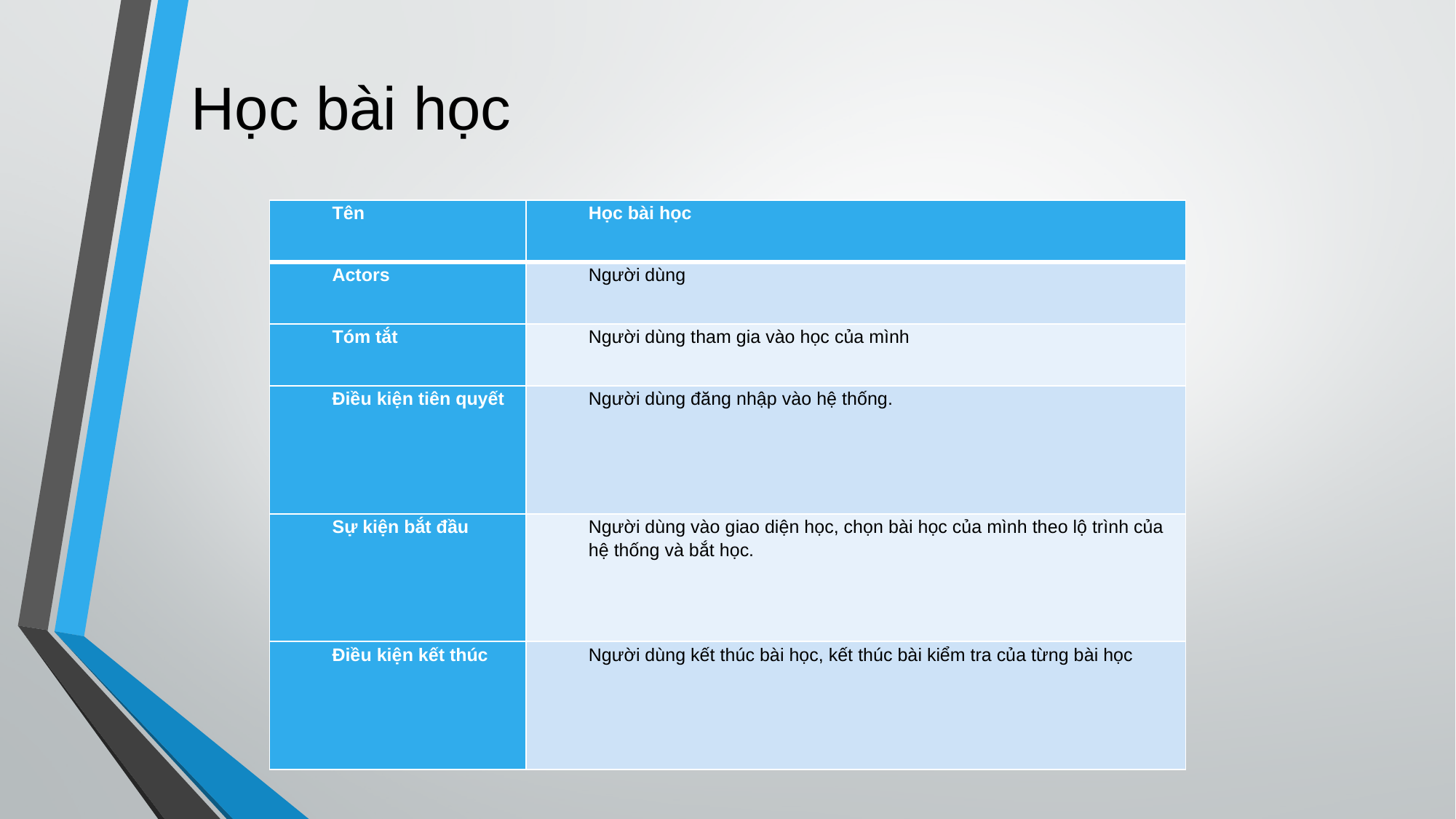

# Học bài học
| Tên | Học bài học |
| --- | --- |
| Actors | Người dùng |
| Tóm tắt | Người dùng tham gia vào học của mình |
| Điều kiện tiên quyết | Người dùng đăng nhập vào hệ thống. |
| Sự kiện bắt đầu | Người dùng vào giao diện học, chọn bài học của mình theo lộ trình của hệ thống và bắt học. |
| Điều kiện kết thúc | Người dùng kết thúc bài học, kết thúc bài kiểm tra của từng bài học |